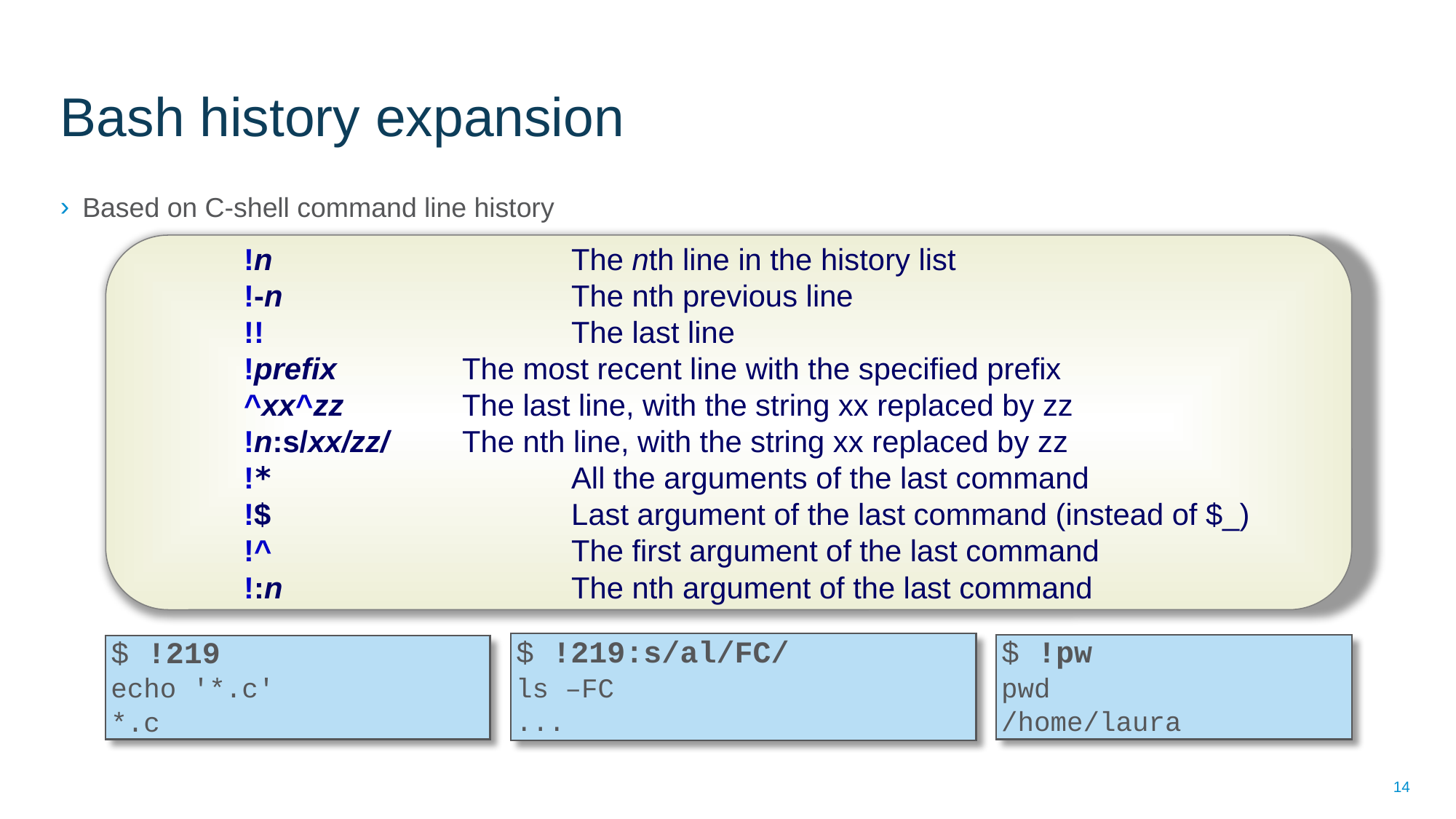

# Bash history expansion
Based on C-shell command line history
	!n			The nth line in the history list
	!-n			The nth previous line
	!!			The last line
	!prefix		The most recent line with the specified prefix
	^xx^zz		The last line, with the string xx replaced by zz
	!n:s/xx/zz/	The nth line, with the string xx replaced by zz
	!*			All the arguments of the last command
	!$			Last argument of the last command (instead of $_)‏
	!^			The first argument of the last command
	!:n			The nth argument of the last command
$ !219:s/al/FC/
ls –FC
...
$ !pw
pwd
/home/laura
$ !219
echo '*.c'
*.c